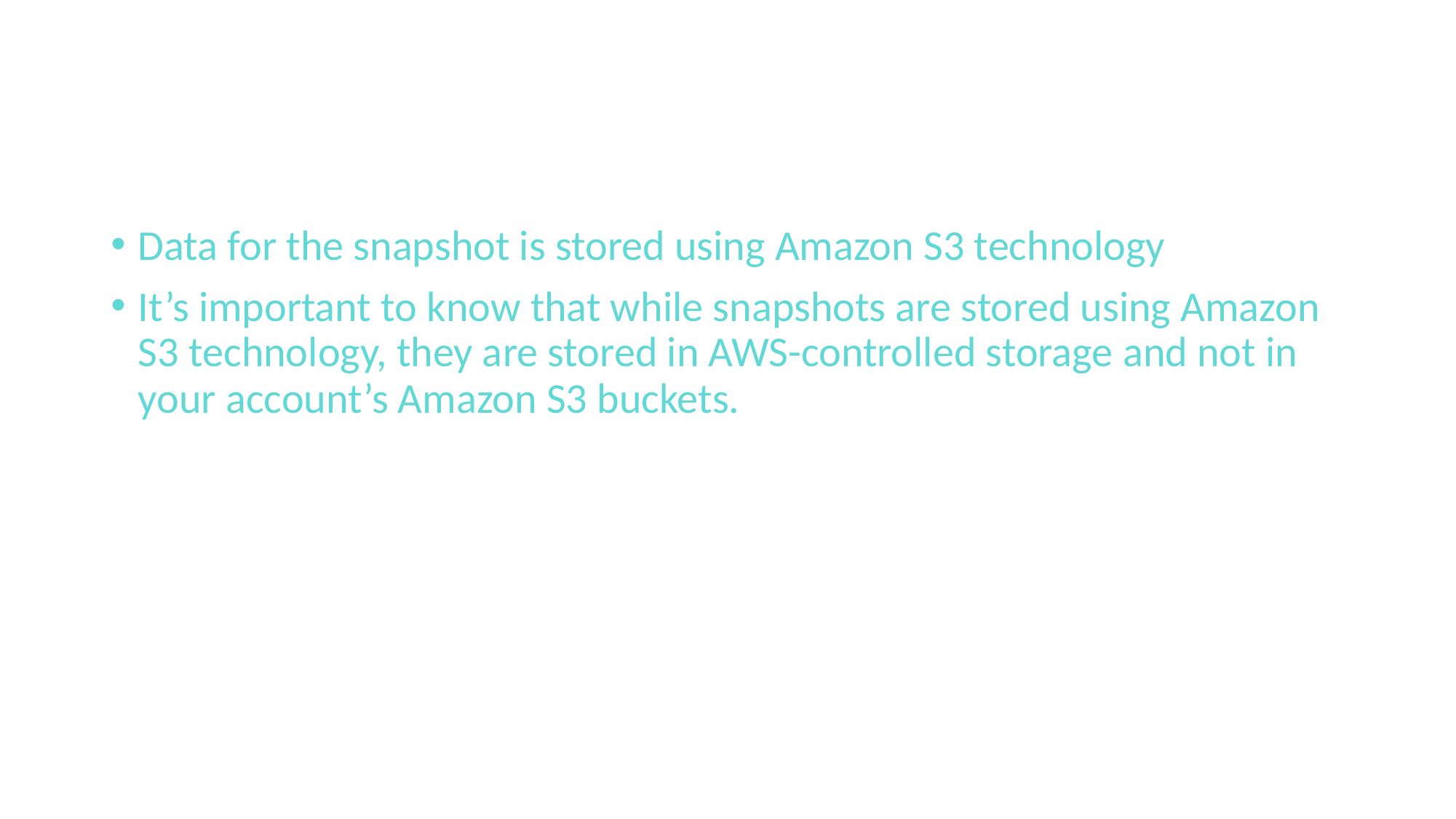

#
Data for the snapshot is stored using Amazon S3 technology
It’s important to know that while snapshots are stored using Amazon S3 technology, they are stored in AWS-controlled storage and not in your account’s Amazon S3 buckets.